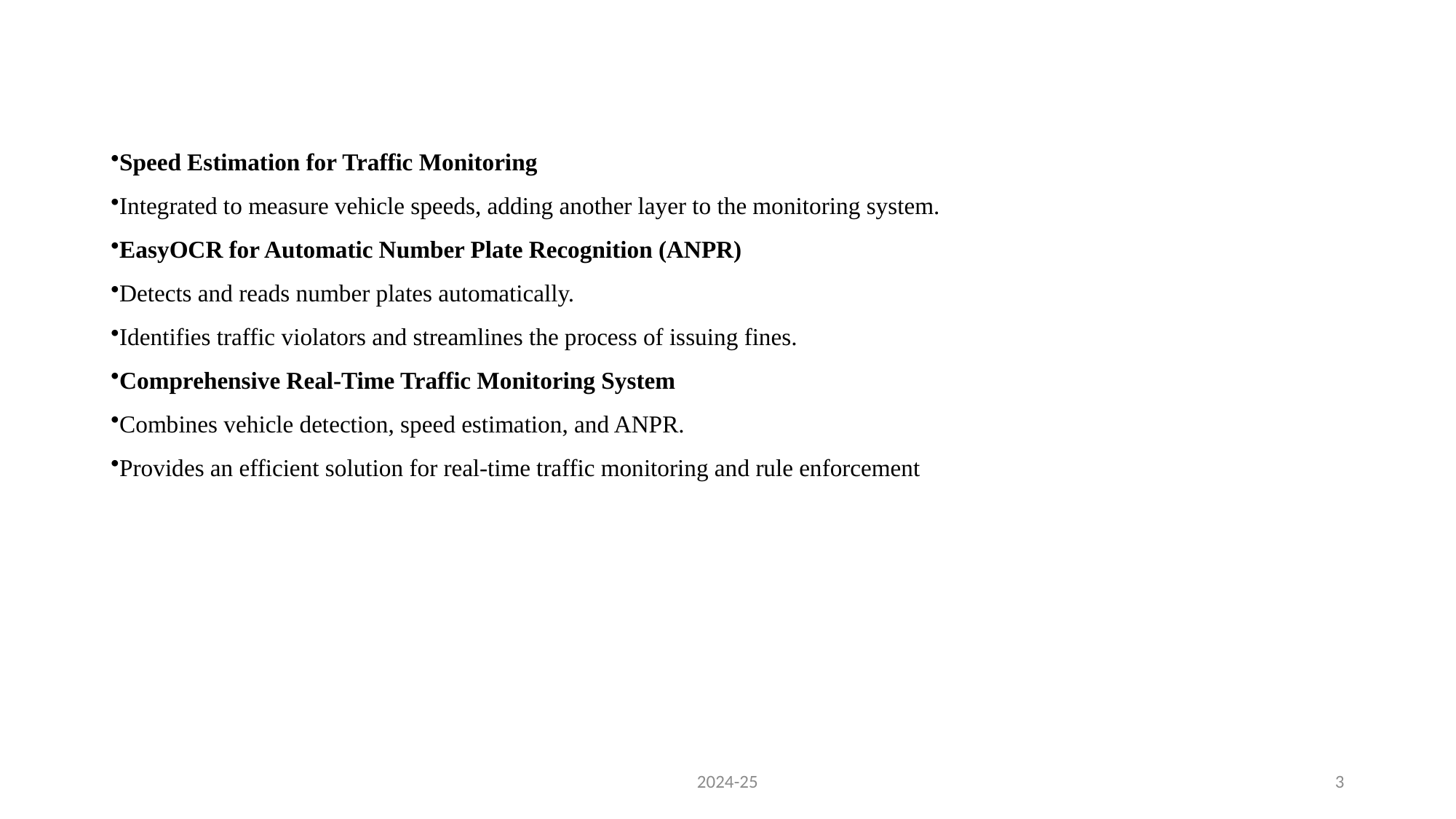

Speed Estimation for Traffic Monitoring
Integrated to measure vehicle speeds, adding another layer to the monitoring system.
EasyOCR for Automatic Number Plate Recognition (ANPR)
Detects and reads number plates automatically.
Identifies traffic violators and streamlines the process of issuing fines.
Comprehensive Real-Time Traffic Monitoring System
Combines vehicle detection, speed estimation, and ANPR.
Provides an efficient solution for real-time traffic monitoring and rule enforcement
2024-25
3